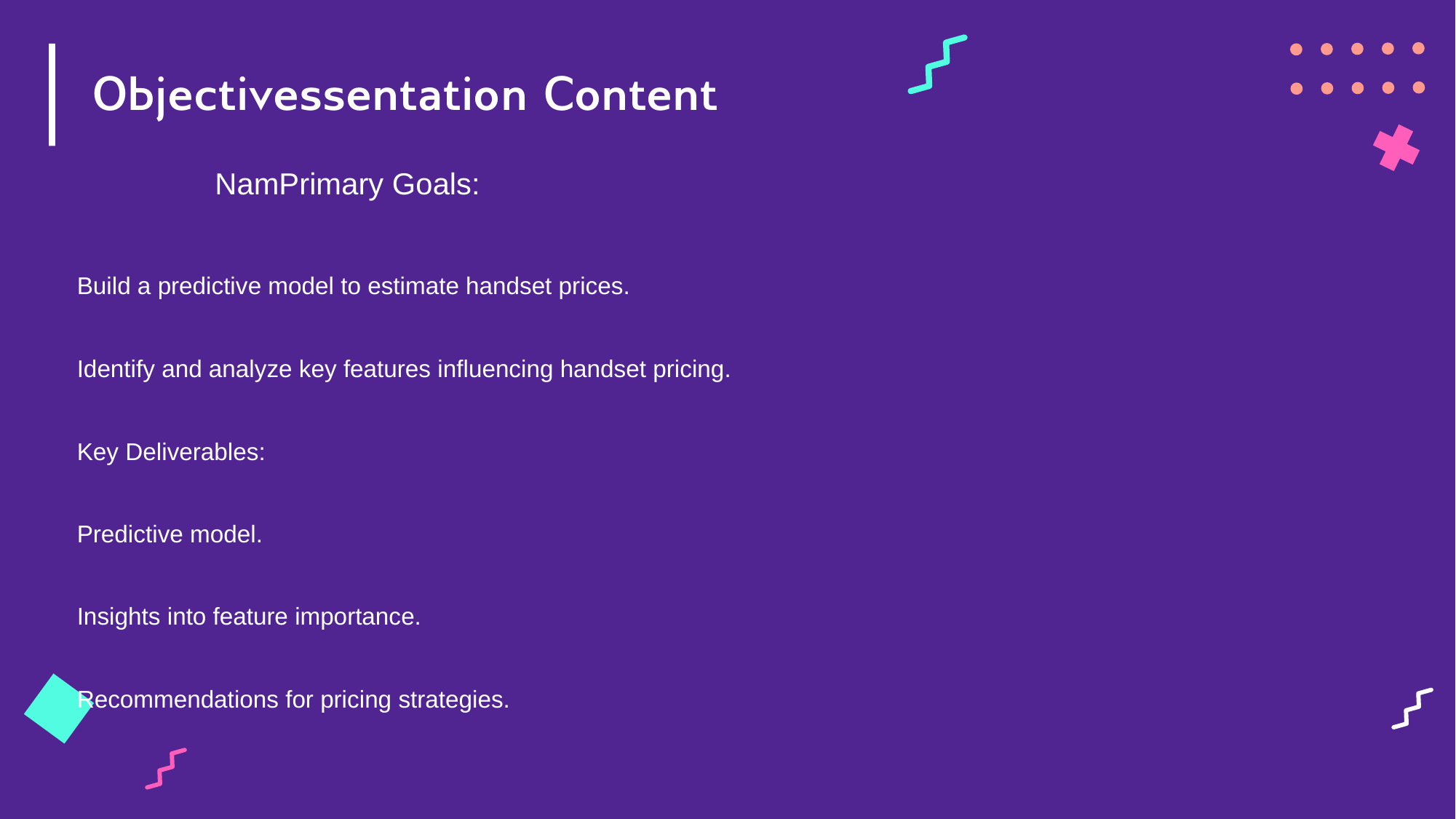

# Objectivessentation Content
 NamPrimary Goals:

Build a predictive model to estimate handset prices.

Identify and analyze key features influencing handset pricing.

Key Deliverables:

Predictive model.

Insights into feature importance.

Recommendations for pricing strategies.